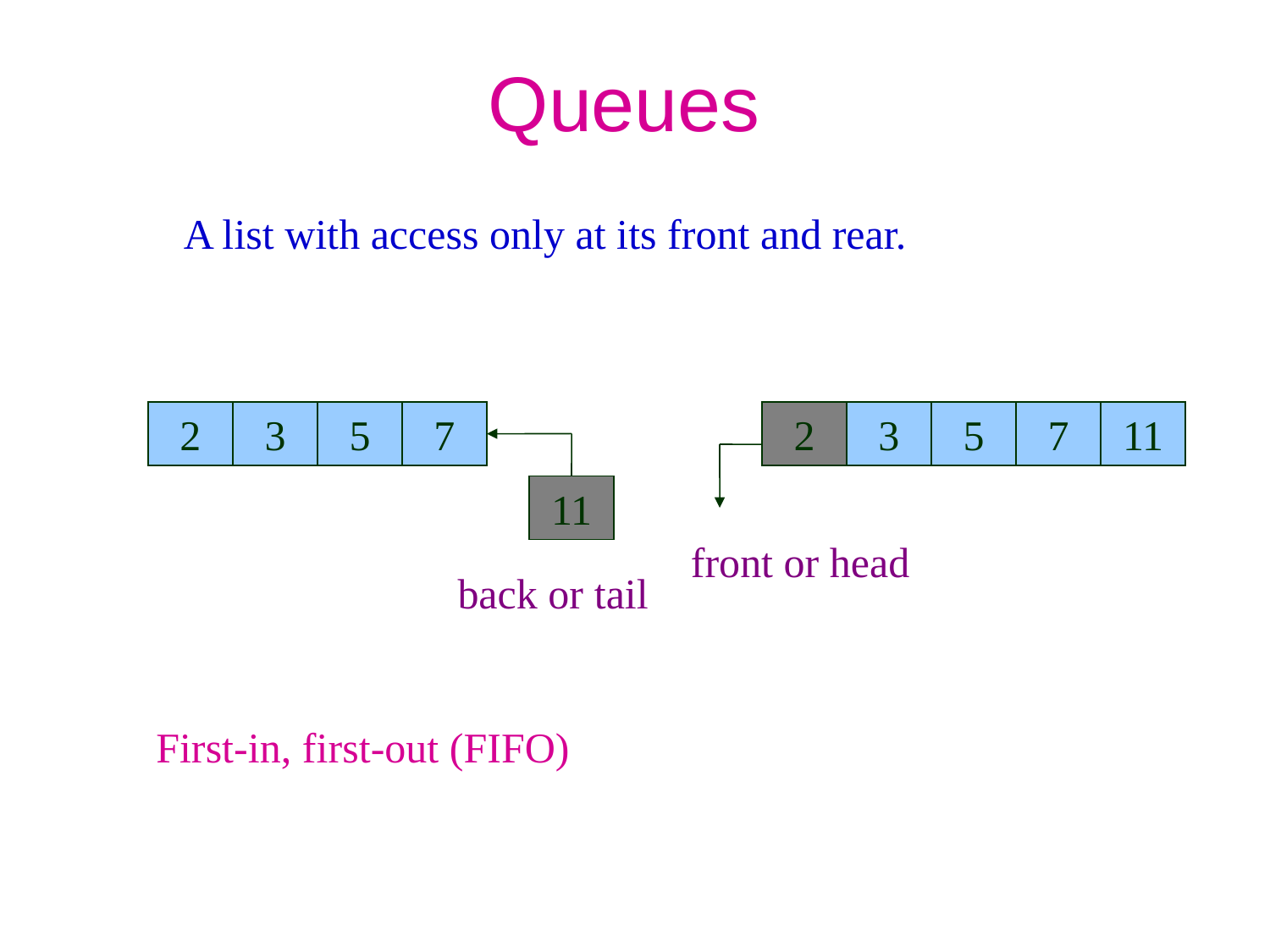

# Queues

A list with access only at its front and rear.
2
3
5
7
2
3
5
7
11

11
front or head
back or tail
First-in, first-out (FIFO)